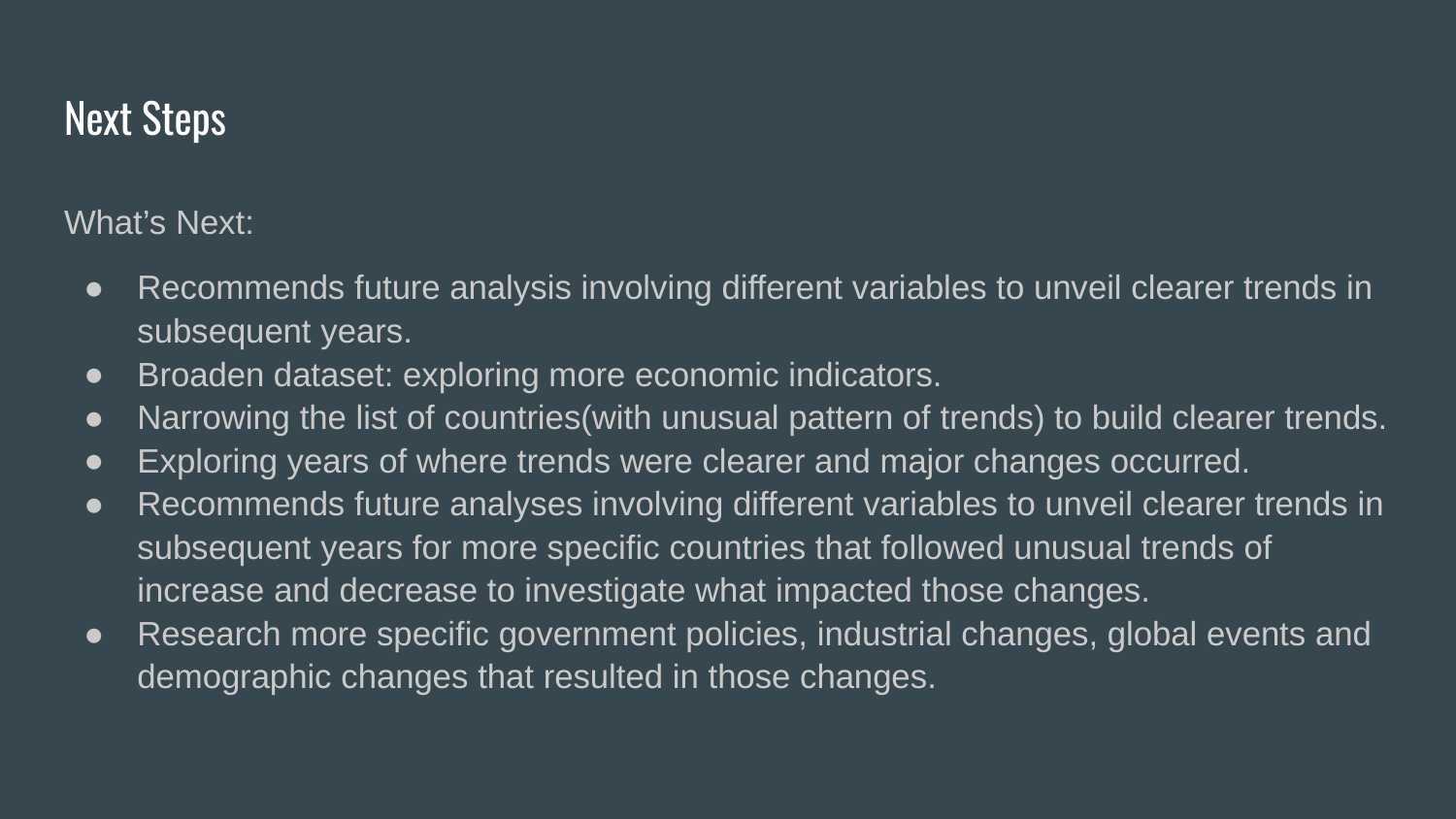

# Next Steps
What’s Next:
Recommends future analysis involving different variables to unveil clearer trends in subsequent years.
Broaden dataset: exploring more economic indicators.
Narrowing the list of countries(with unusual pattern of trends) to build clearer trends.
Exploring years of where trends were clearer and major changes occurred.
Recommends future analyses involving different variables to unveil clearer trends in subsequent years for more specific countries that followed unusual trends of increase and decrease to investigate what impacted those changes.
Research more specific government policies, industrial changes, global events and demographic changes that resulted in those changes.